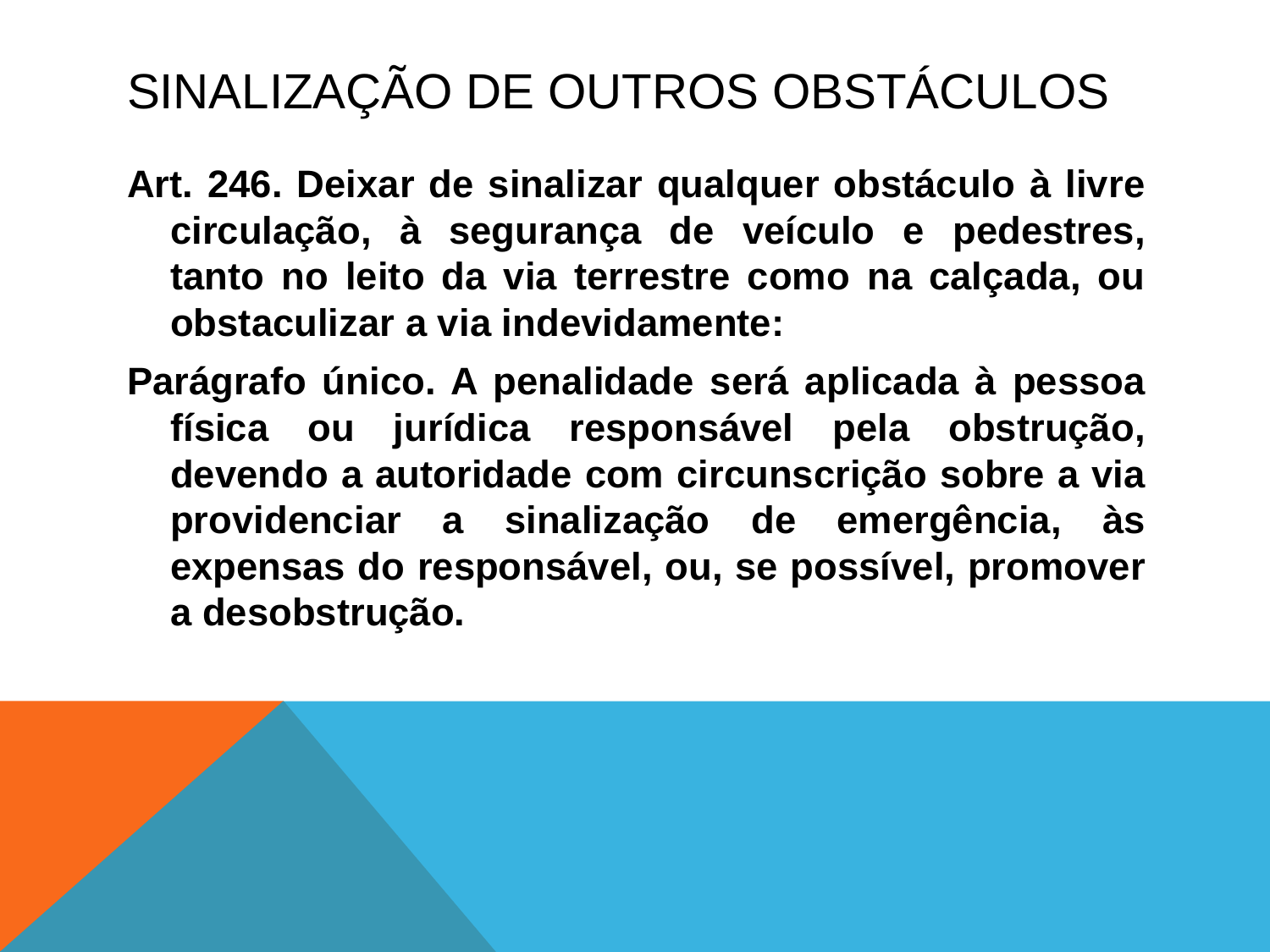

# SINALIZAÇÃO DE OUTROS OBSTÁCULOS
Art. 246. Deixar de sinalizar qualquer obstáculo à livre circulação, à segurança de veículo e pedestres, tanto no leito da via terrestre como na calçada, ou obstaculizar a via indevidamente:
Parágrafo único. A penalidade será aplicada à pessoa física ou jurídica responsável pela obstrução, devendo a autoridade com circunscrição sobre a via providenciar a sinalização de emergência, às expensas do responsável, ou, se possível, promover a desobstrução.